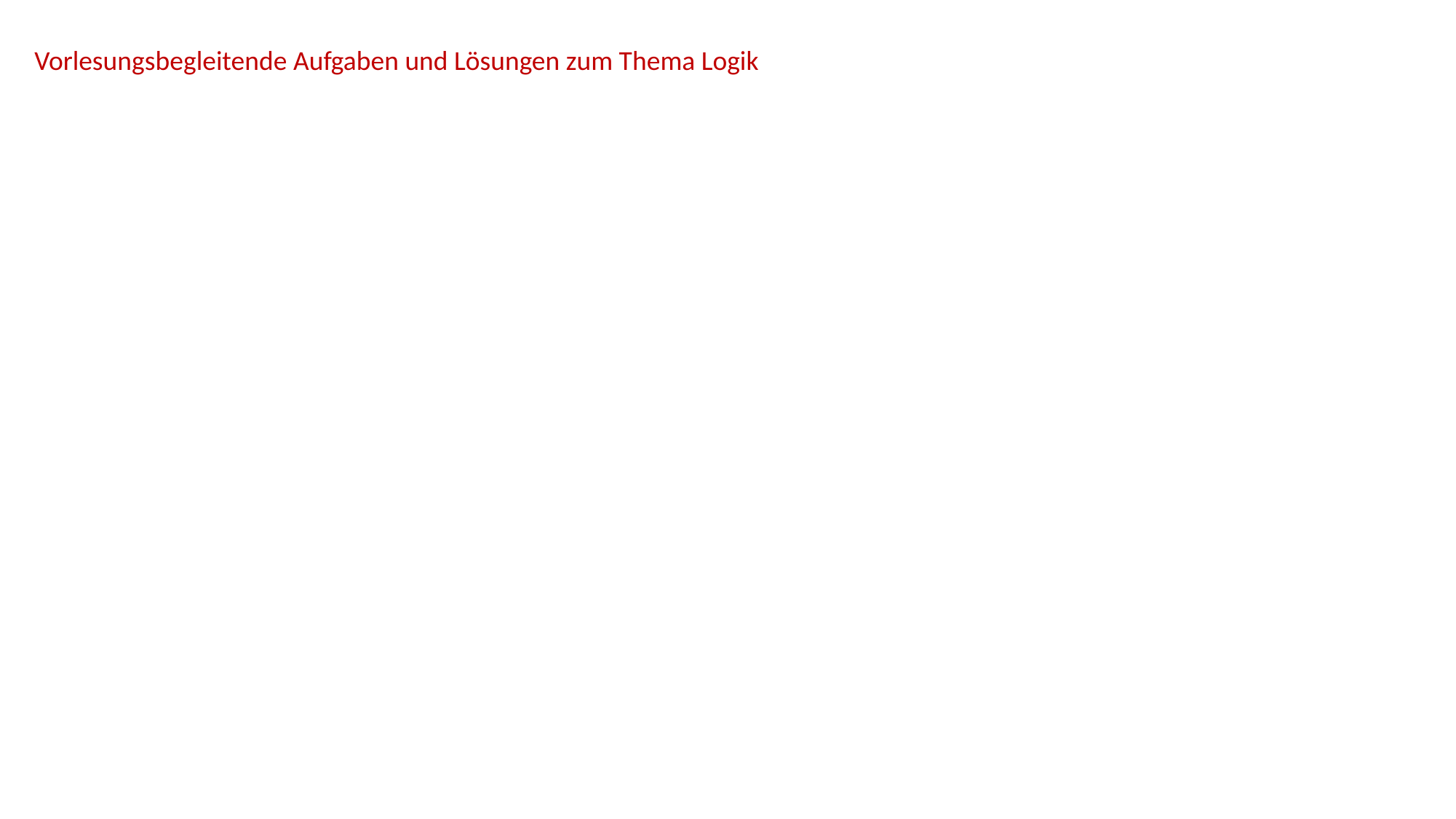

Vorlesungsbegleitende Aufgaben und Lösungen zum Thema Logik